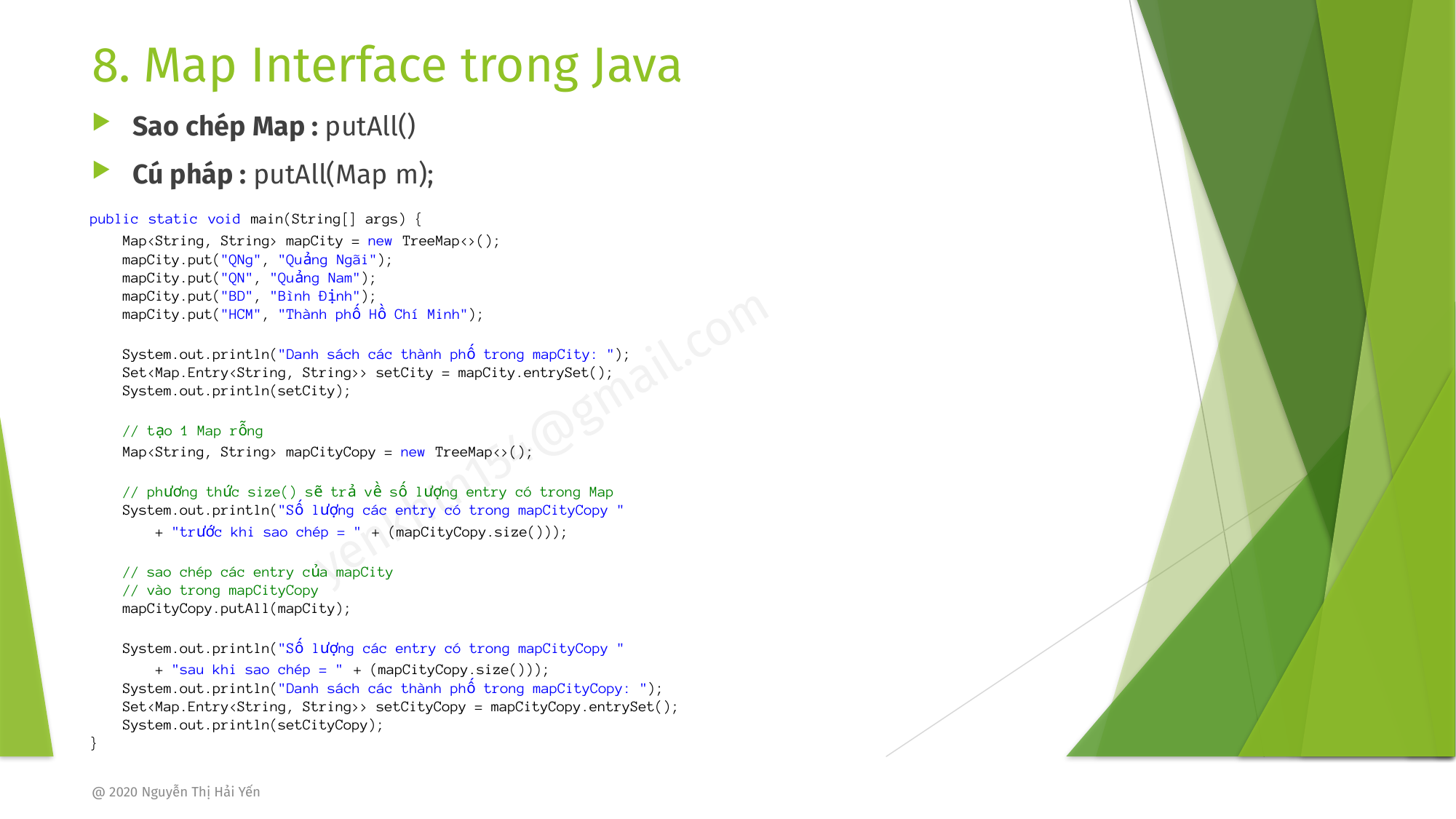

# 8. Map Interface trong Java
Sao chép Map : putAll()
Cú pháp : putAll(Map m);

public static void main(String[] args) {
    Map<String, String> mapCity = new TreeMap<>();
    mapCity.put("QNg", "Quảng Ngãi");
    mapCity.put("QN", "Quảng Nam");
    mapCity.put("BD", "Bình Định");
    mapCity.put("HCM", "Thành phố Hồ Chí Minh");

    System.out.println("Danh sách các thành phố trong mapCity: ");
    Set<Map.Entry<String, String>> setCity = mapCity.entrySet();
    System.out.println(setCity);

    // tạo 1 Map rỗng
    Map<String, String> mapCityCopy = new TreeMap<>();

    // phương thức size() sẽ trả về số lượng entry có trong Map
    System.out.println("Số lượng các entry có trong mapCityCopy "
        + "trước khi sao chép = " + (mapCityCopy.size()));

    // sao chép các entry của mapCity
    // vào trong mapCityCopy
    mapCityCopy.putAll(mapCity);

    System.out.println("Số lượng các entry có trong mapCityCopy "
        + "sau khi sao chép = " + (mapCityCopy.size()));
    System.out.println("Danh sách các thành phố trong mapCityCopy: ");
    Set<Map.Entry<String, String>> setCityCopy = mapCityCopy.entrySet();
    System.out.println(setCityCopy);
}
@ 2020 Nguyễn Thị Hải Yến